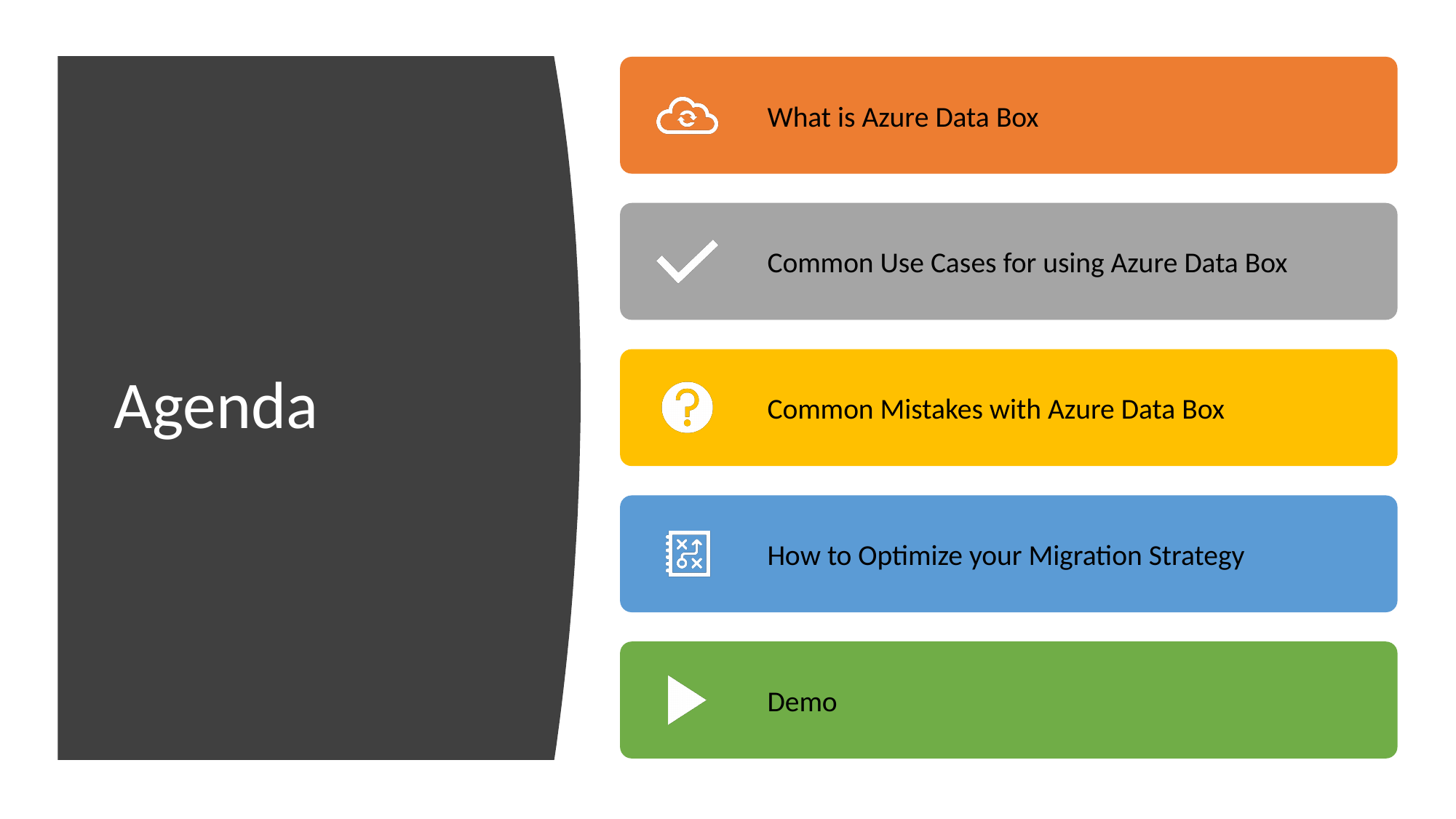

What is Azure Data Box
Common Use Cases for using Azure Data Box
Common Mistakes with Azure Data Box
How to Optimize your Migration Strategy
Demo

# Agenda